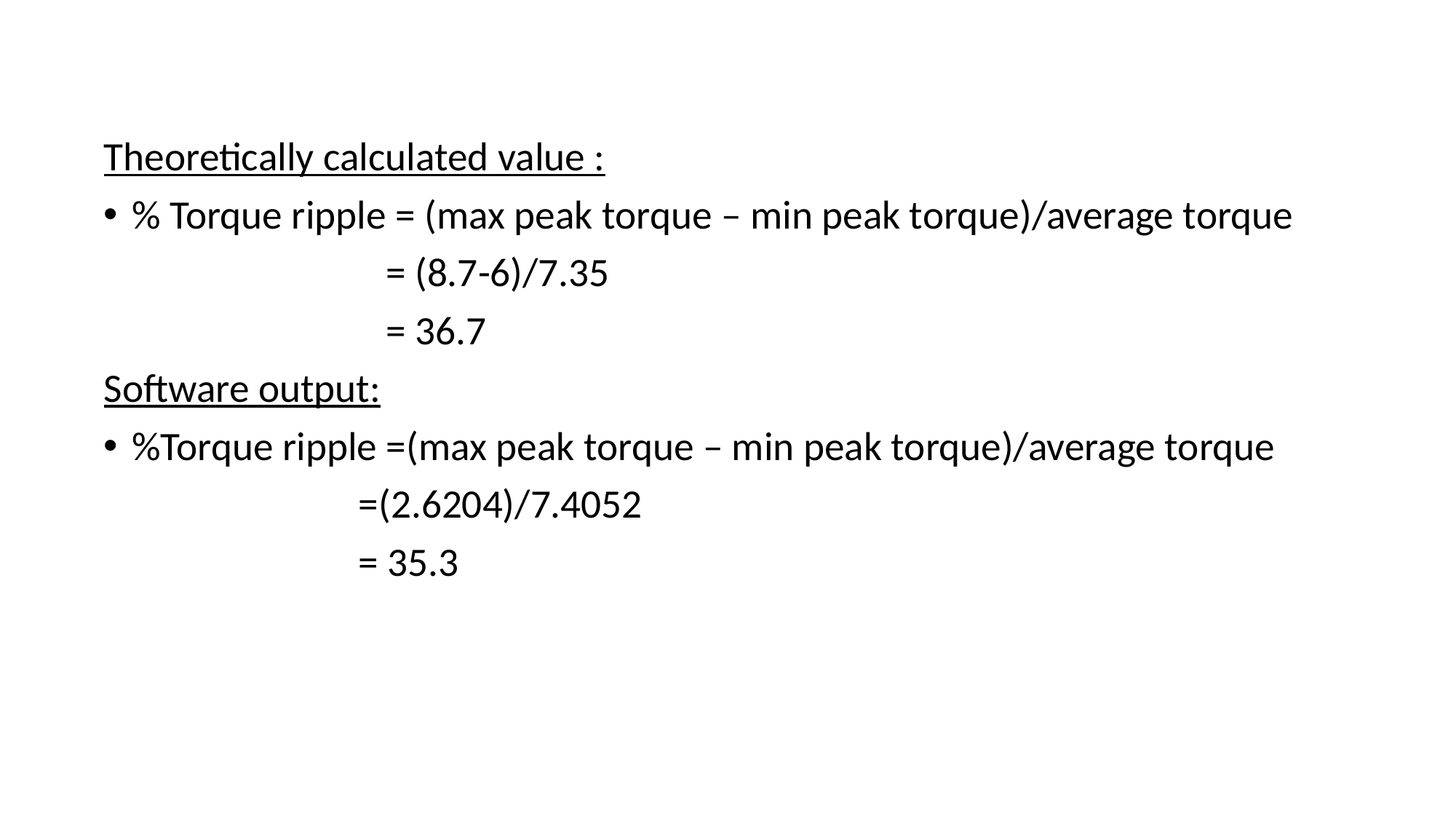

Theoretically calculated value :
% Torque ripple = (max peak torque – min peak torque)/average torque
                               = (8.7-6)/7.35
                               = 36.7
Software output:
%Torque ripple =(max peak torque – min peak torque)/average torque
                            =(2.6204)/7.4052
                            = 35.3